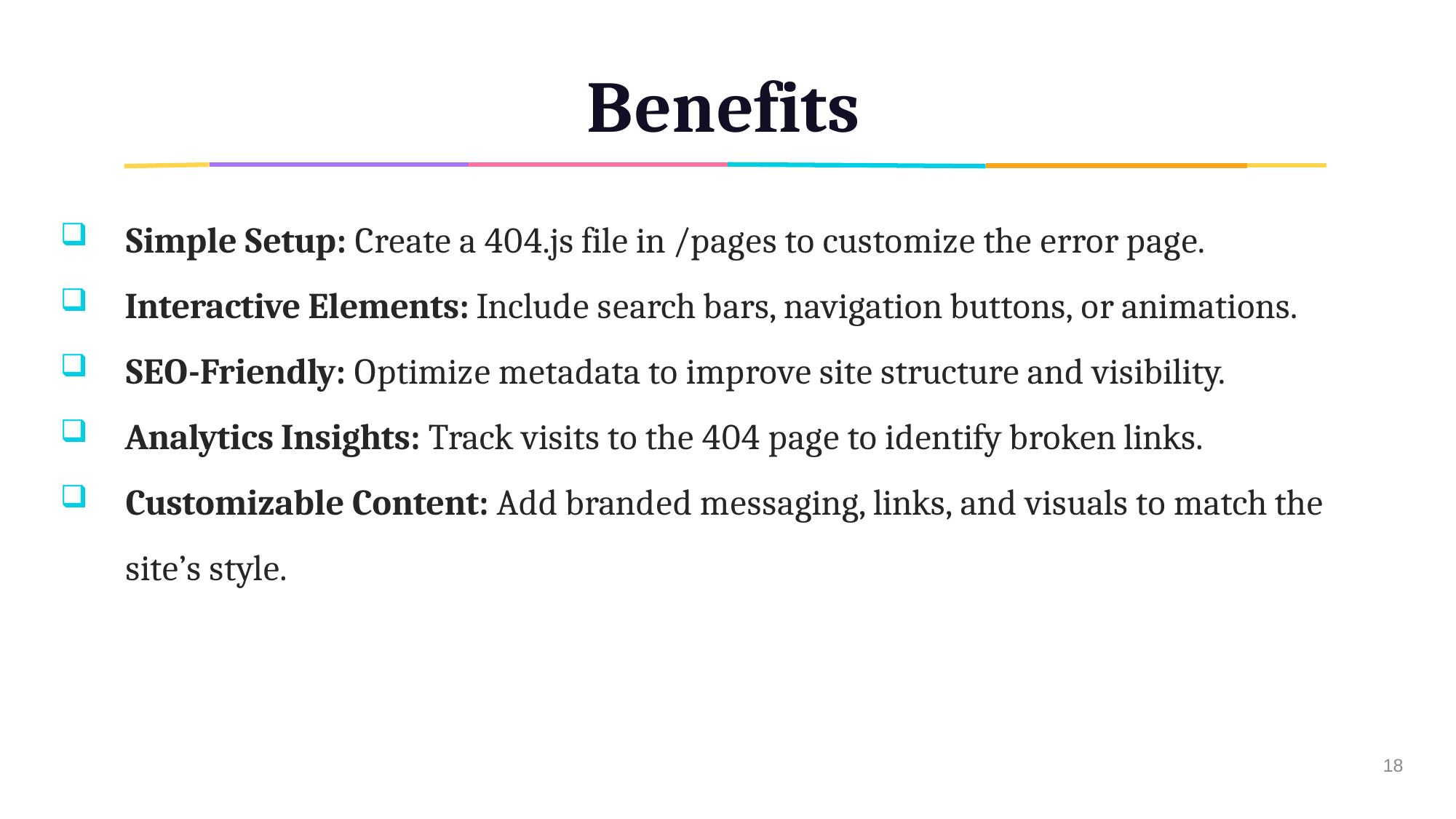

# Benefits
Simple Setup: Create a 404.js file in /pages to customize the error page.
Interactive Elements: Include search bars, navigation buttons, or animations.
SEO-Friendly: Optimize metadata to improve site structure and visibility.
Analytics Insights: Track visits to the 404 page to identify broken links.
Customizable Content: Add branded messaging, links, and visuals to match the site’s style.
18